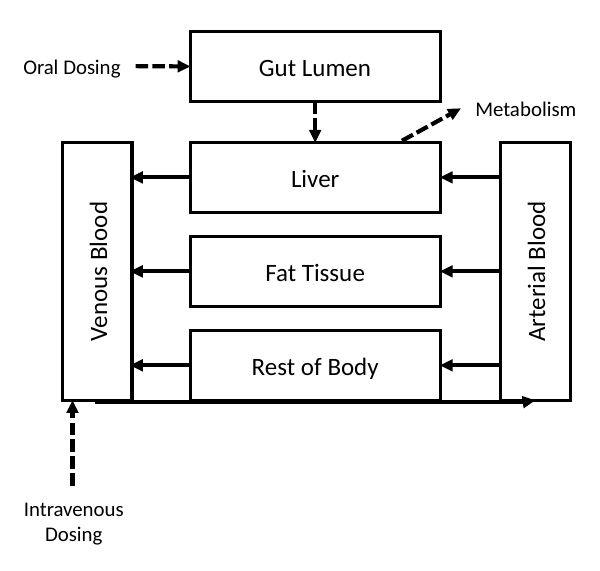

Gut Lumen
Oral Dosing
Metabolism
Liver
Arterial Blood
Venous Blood
Fat Tissue
Rest of Body
Intravenous
Dosing